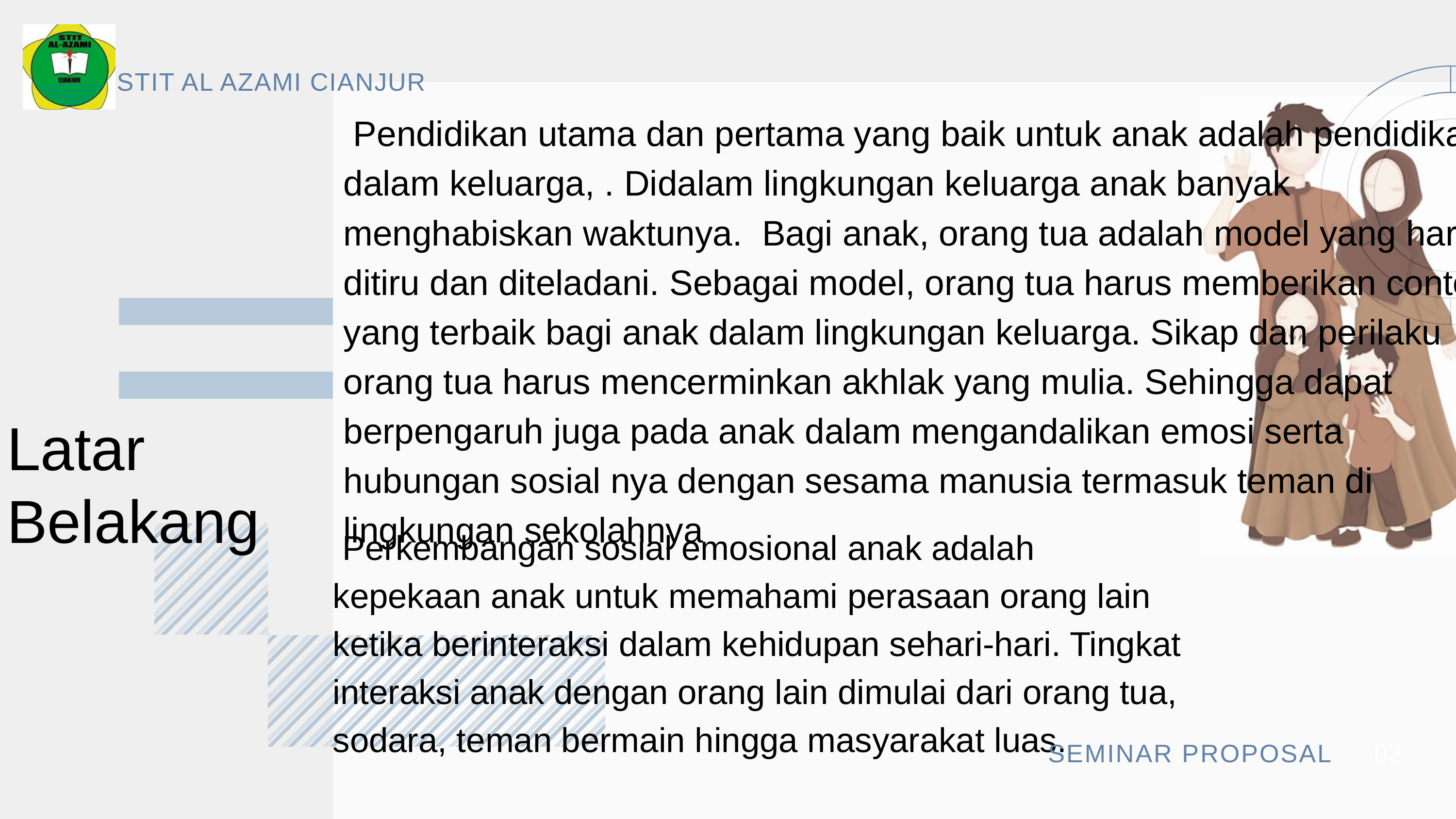

STIT AL AZAMI CIANJUR

 Pendidikan utama dan pertama yang baik untuk anak adalah pendidikan dalam keluarga, . Didalam lingkungan keluarga anak banyak menghabiskan waktunya.  Bagi anak, orang tua adalah model yang harus ditiru dan diteladani. Sebagai model, orang tua harus memberikan contoh yang terbaik bagi anak dalam lingkungan keluarga. Sikap dan perilaku orang tua harus mencerminkan akhlak yang mulia. Sehingga dapat berpengaruh juga pada anak dalam mengandalikan emosi serta hubungan sosial nya dengan sesama manusia termasuk teman di lingkungan sekolahnya

Latar
Belakang
 Perkembangan sosial emosional anak adalah kepekaan anak untuk memahami perasaan orang lain ketika berinteraksi dalam kehidupan sehari-hari. Tingkat interaksi anak dengan orang lain dimulai dari orang tua, sodara, teman bermain hingga masyarakat luas.

SEMINAR PROPOSAL
02